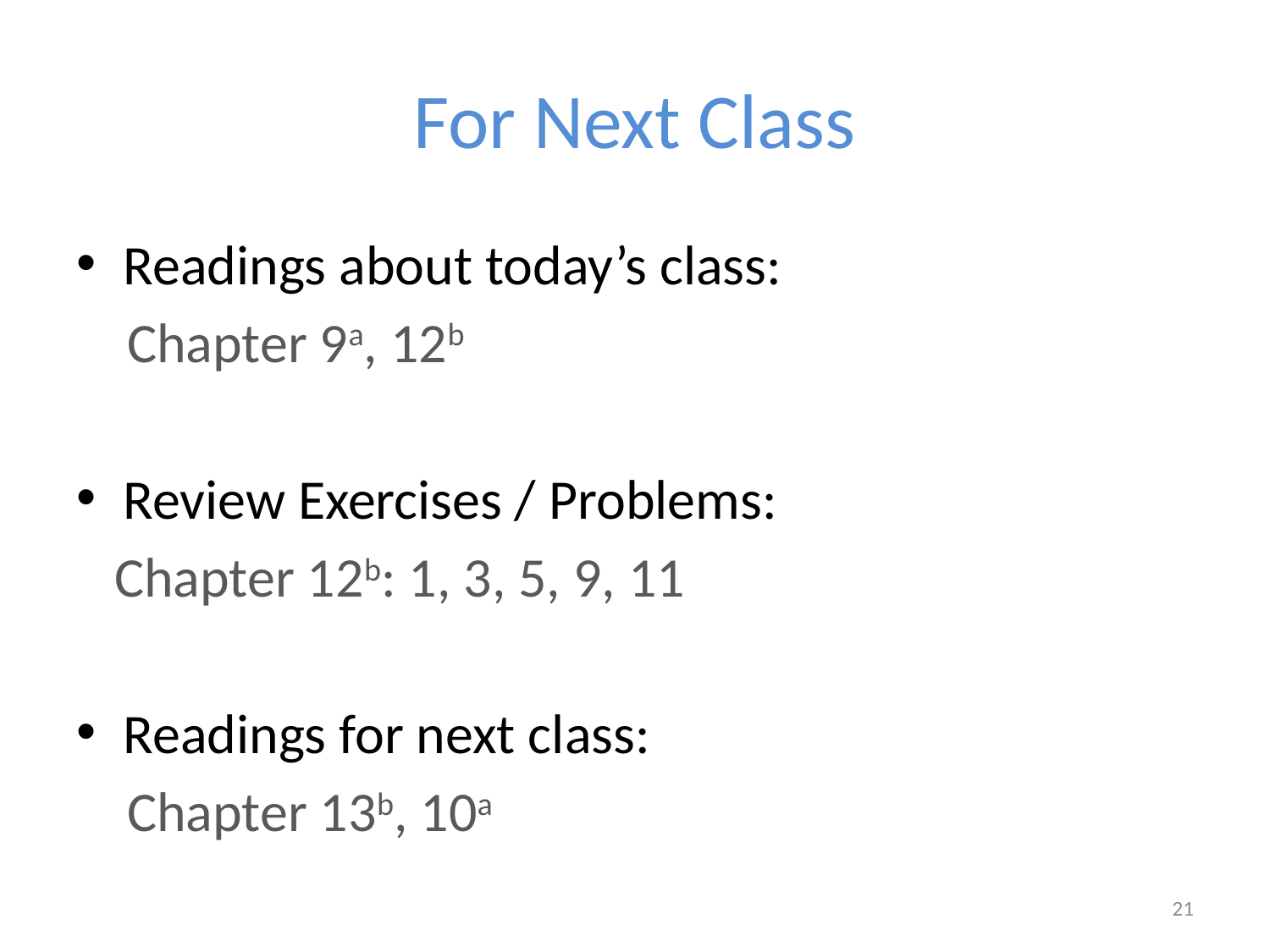

# For Next Class
Readings about today’s class:
    Chapter 9a, 12b

Review Exercises / Problems:
   Chapter 12b: 1, 3, 5, 9, 11

Readings for next class:
    Chapter 13b, 10a
21